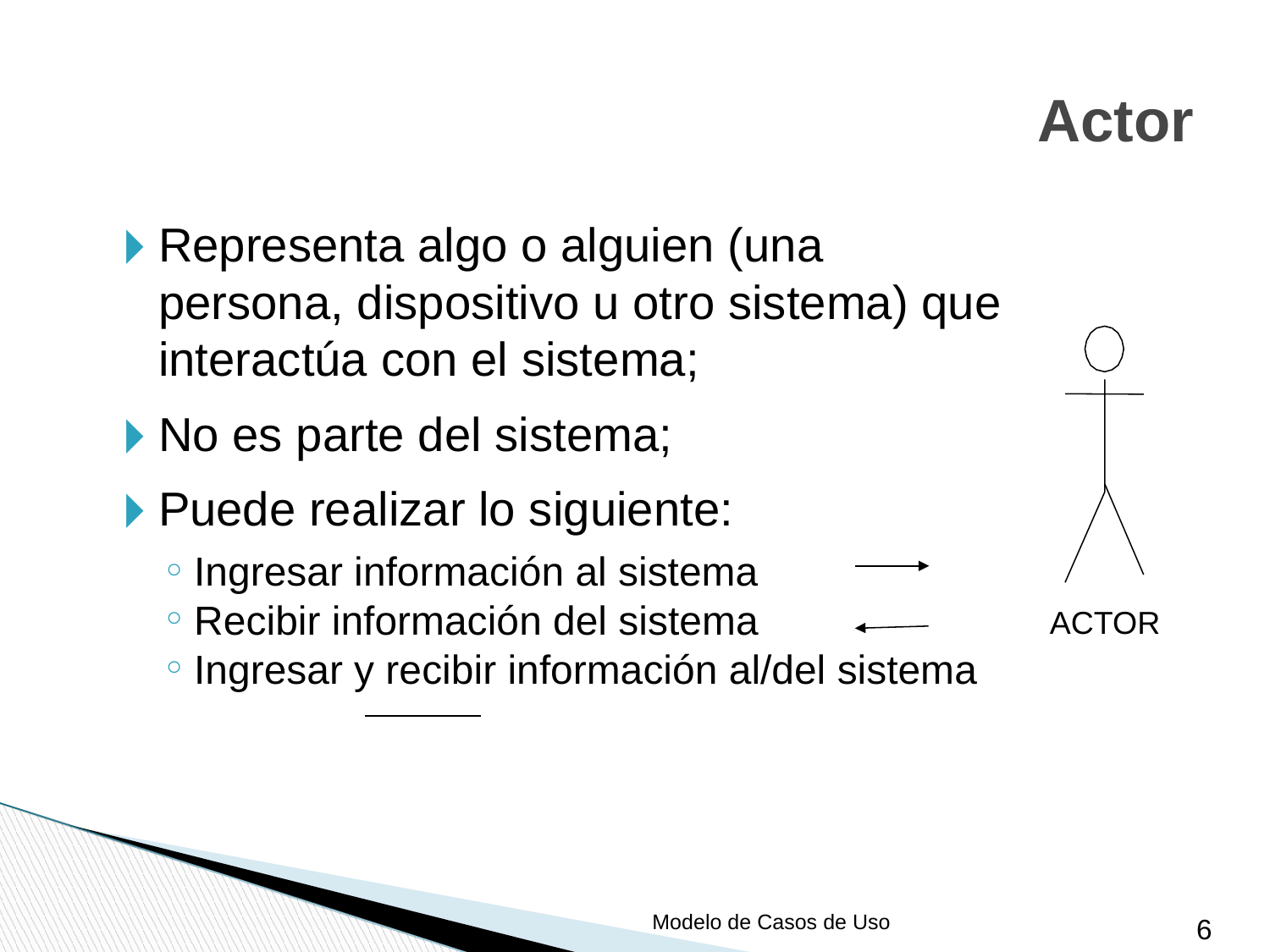

Actor
Representa algo o alguien (una persona, dispositivo u otro sistema) que interactúa con el sistema;
No es parte del sistema;
Puede realizar lo siguiente:
Ingresar información al sistema
Recibir información del sistema
Ingresar y recibir información al/del sistema

ACTOR

Modelo de Casos de Uso
6